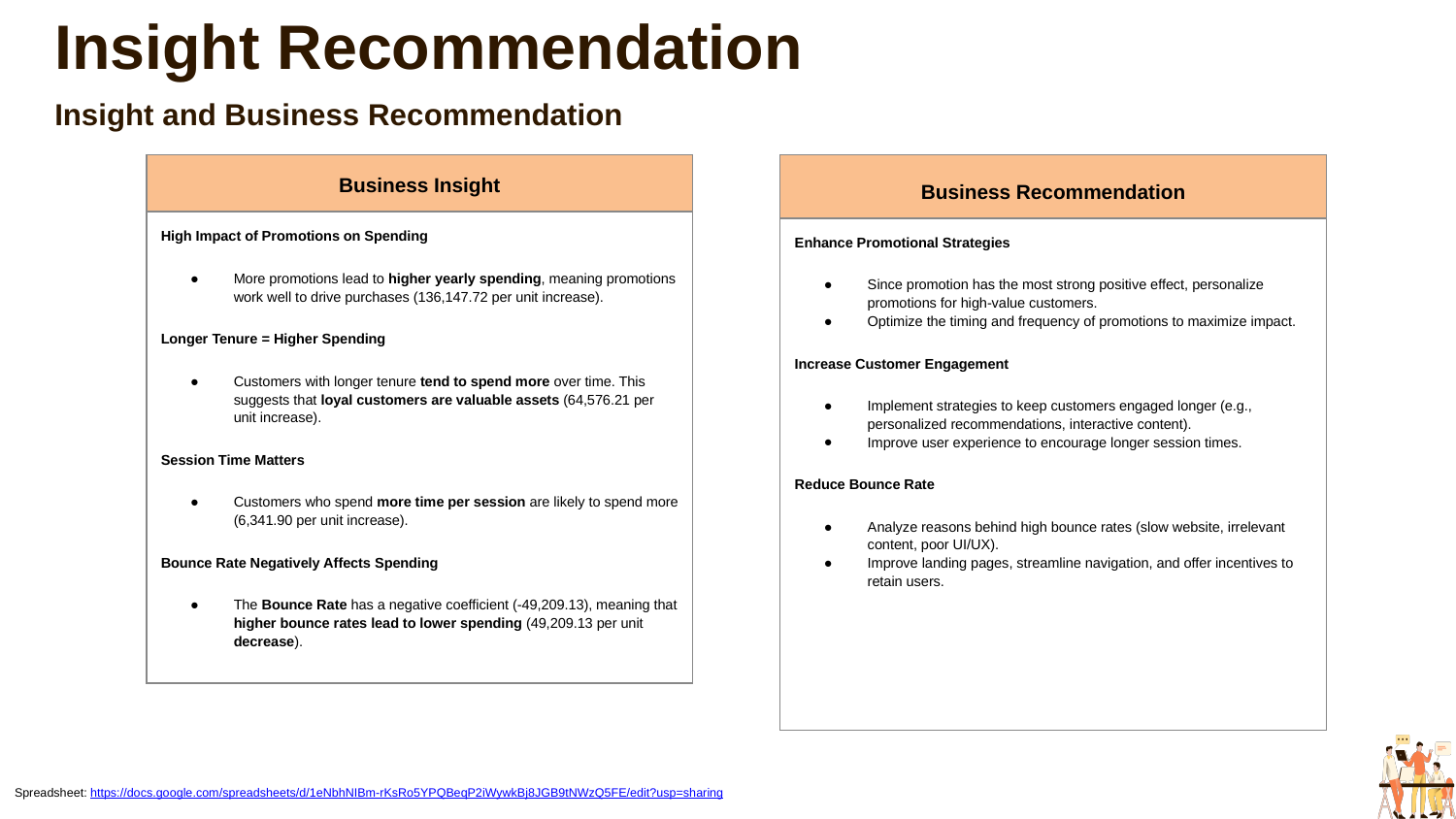

Insight Recommendation
Insight and Business Recommendation
| Business Insight |
| --- |
| High Impact of Promotions on Spending More promotions lead to higher yearly spending, meaning promotions work well to drive purchases (136,147.72 per unit increase). Longer Tenure = Higher Spending Customers with longer tenure tend to spend more over time. This suggests that loyal customers are valuable assets (64,576.21 per unit increase). Session Time Matters Customers who spend more time per session are likely to spend more (6,341.90 per unit increase). Bounce Rate Negatively Affects Spending The Bounce Rate has a negative coefficient (-49,209.13), meaning that higher bounce rates lead to lower spending (49,209.13 per unit decrease). |
| Business Recommendation |
| --- |
| Enhance Promotional Strategies Since promotion has the most strong positive effect, personalize promotions for high-value customers. Optimize the timing and frequency of promotions to maximize impact. Increase Customer Engagement Implement strategies to keep customers engaged longer (e.g., personalized recommendations, interactive content). Improve user experience to encourage longer session times. Reduce Bounce Rate Analyze reasons behind high bounce rates (slow website, irrelevant content, poor UI/UX). Improve landing pages, streamline navigation, and offer incentives to retain users. |

Spreadsheet: https://docs.google.com/spreadsheets/d/1eNbhNIBm-rKsRo5YPQBeqP2iWywkBj8JGB9tNWzQ5FE/edit?usp=sharing